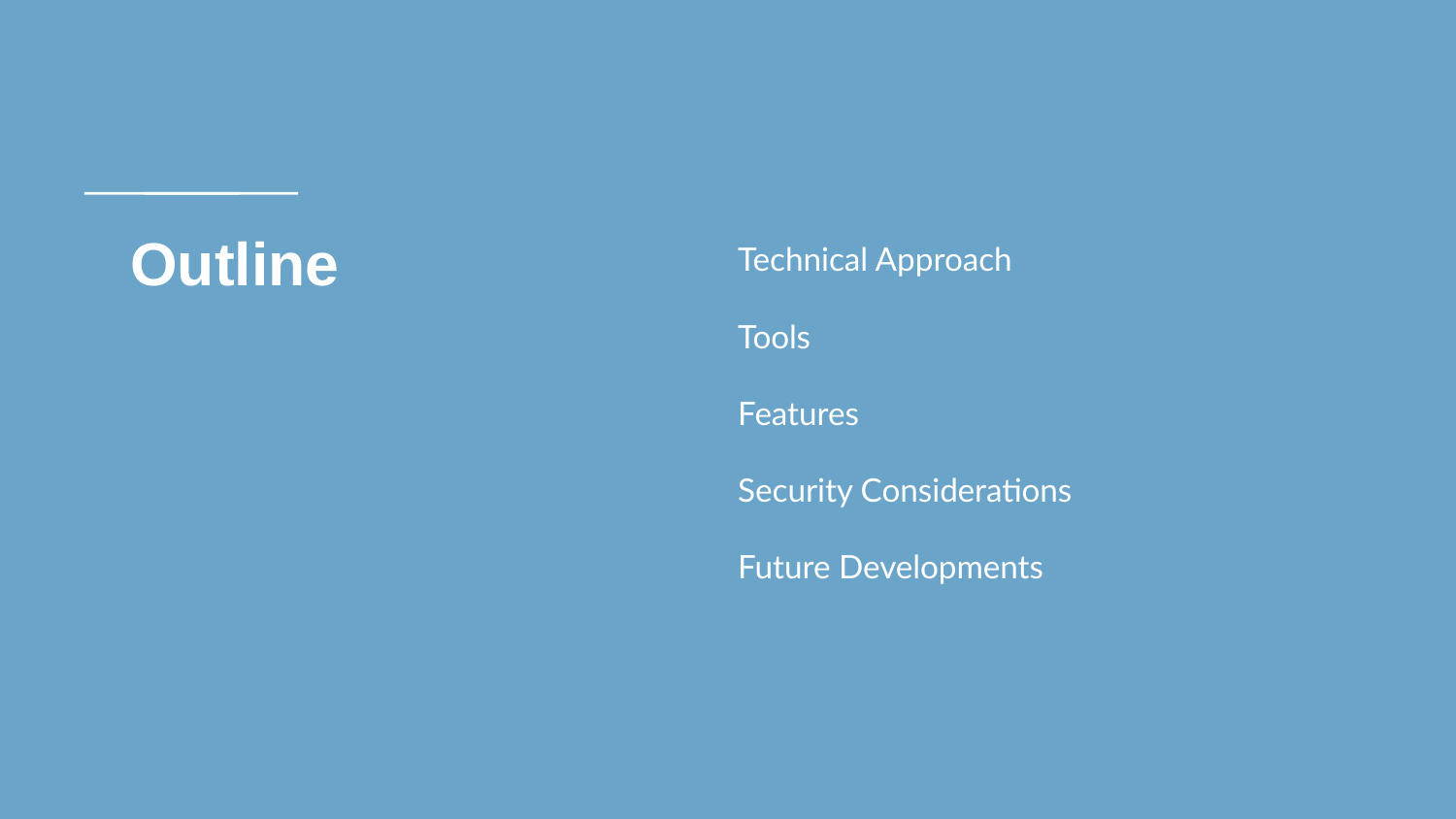

# Outline
Technical Approach
Tools
Features
Security Considerations
Future Developments